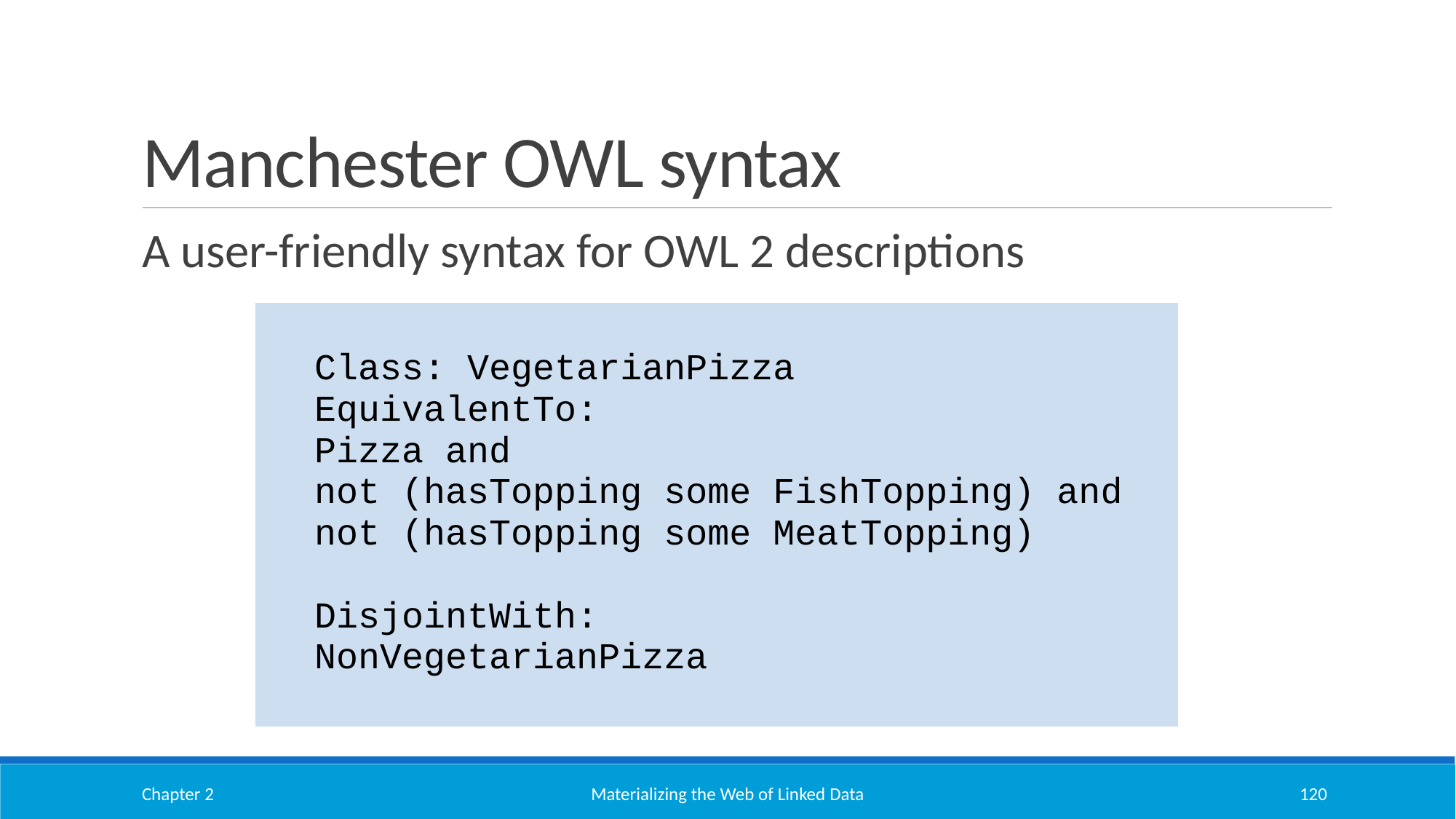

# Manchester OWL syntax
A user-friendly syntax for OWL 2 descriptions
| Class: VegetarianPizza EquivalentTo: Pizza and not (hasTopping some FishTopping) and not (hasTopping some MeatTopping)   DisjointWith: NonVegetarianPizza |
| --- |
Chapter 2
Materializing the Web of Linked Data
120